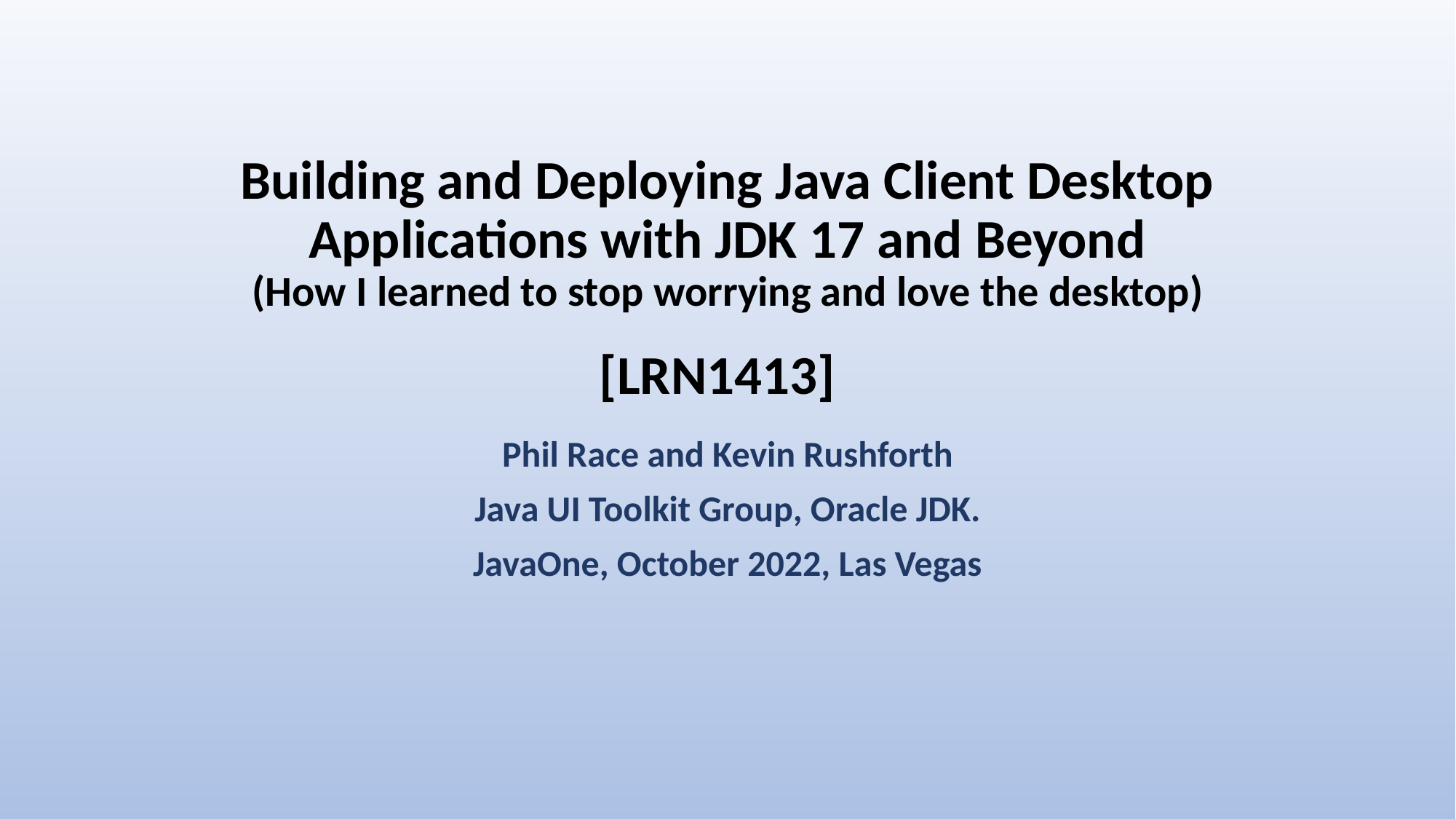

# Building and Deploying Java Client Desktop Applications with JDK 17 and Beyond (How I learned to stop worrying and love the desktop) [LRN1413]
Phil Race and Kevin Rushforth
Java UI Toolkit Group, Oracle JDK.
JavaOne, October 2022, Las Vegas